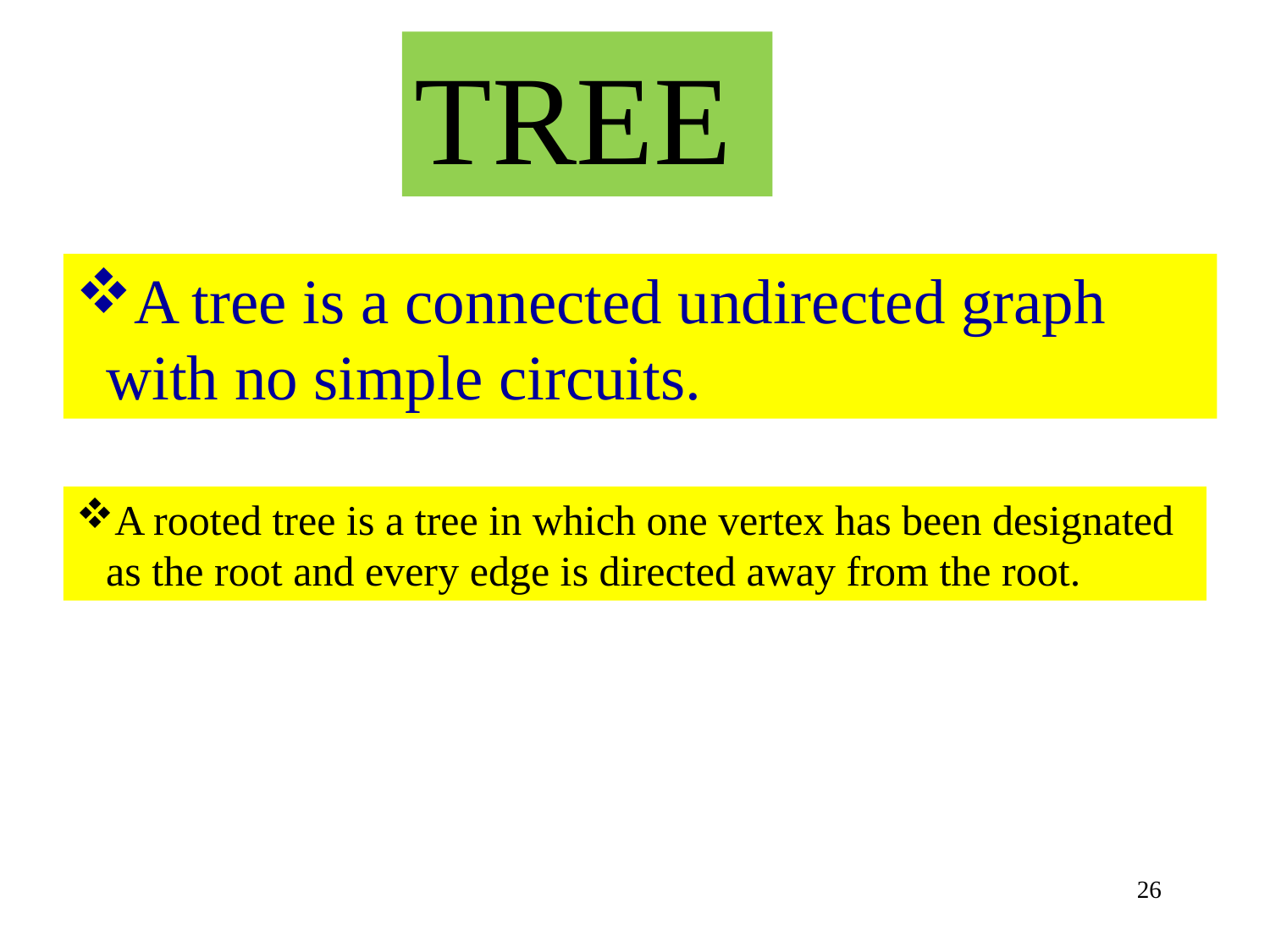

TREE
A tree is a connected undirected graph with no simple circuits.
A rooted tree is a tree in which one vertex has been designated as the root and every edge is directed away from the root.
26